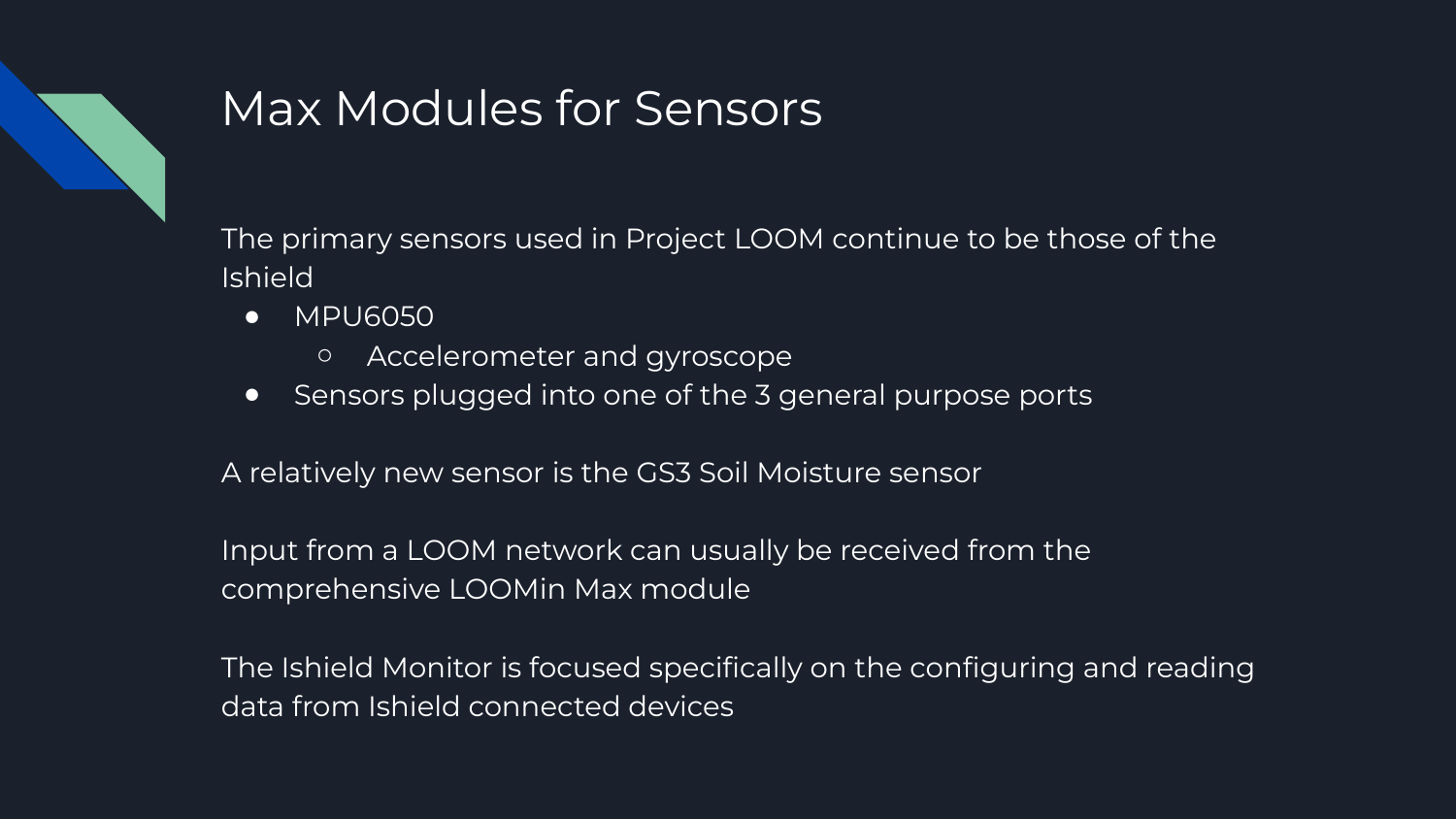

# Max Modules for Sensors
The primary sensors used in Project LOOM continue to be those of the Ishield
MPU6050
Accelerometer and gyroscope
Sensors plugged into one of the 3 general purpose ports

A relatively new sensor is the GS3 Soil Moisture sensor

Input from a LOOM network can usually be received from the comprehensive LOOMin Max module

The Ishield Monitor is focused specifically on the configuring and reading data from Ishield connected devices